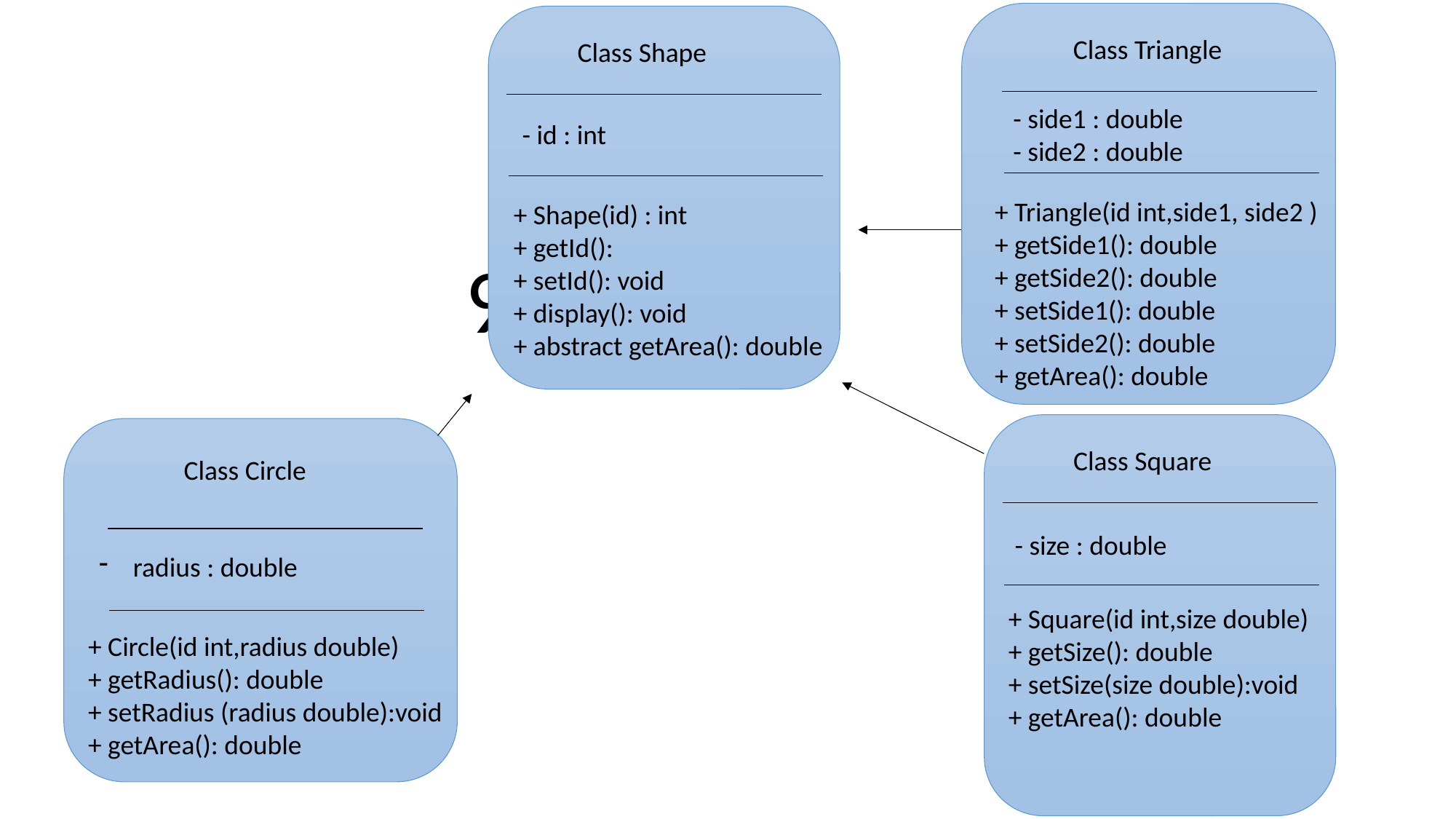

Class Triangle
Class Shape
- side1 : double
- side2 : double

# 909i0i0
- id : int

+ Triangle(id int,side1, side2 )
+ getSide1(): double
+ getSide2(): double
+ setSide1(): double
+ setSide2(): double
+ getArea(): double

+ Shape(id) : int
+ getId():
+ setId(): void
+ display(): void
+ abstract getArea(): double

Class Square
Class Circle
- size : double

radius : double

+ Square(id int,size double)
+ getSize(): double
+ setSize(size double):void
+ getArea(): double

+ Circle(id int,radius double)
+ getRadius(): double
+ setRadius (radius double):void
+ getArea(): double